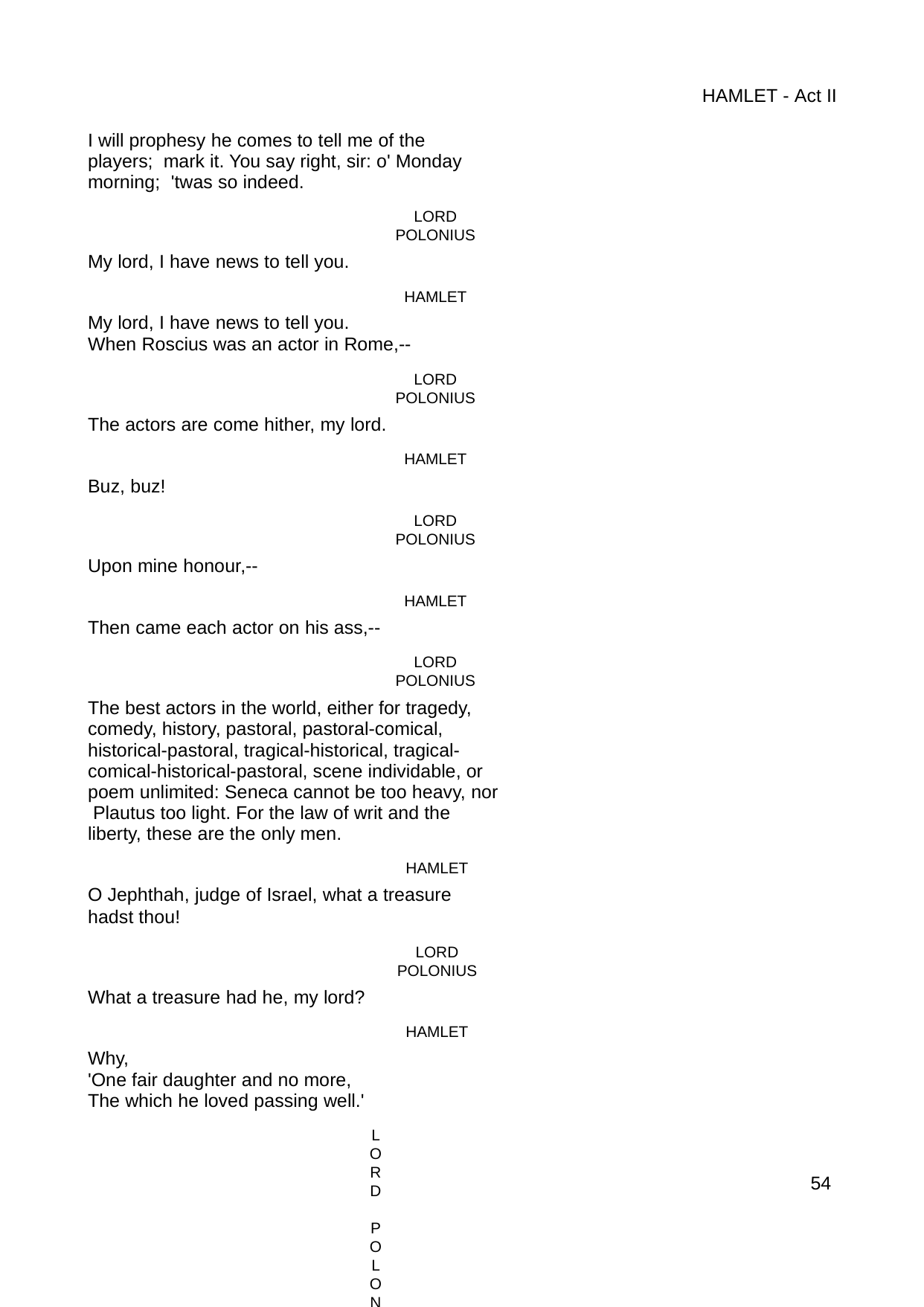

HAMLET - Act II
I will prophesy he comes to tell me of the players;  mark it. You say right, sir: o' Monday morning;  'twas so indeed.
LORD POLONIUS
My lord, I have news to tell you.
HAMLET
My lord, I have news to tell you.
When Roscius was an actor in Rome,--
LORD POLONIUS
The actors are come hither, my lord.
HAMLET
Buz, buz!
LORD POLONIUS
Upon mine honour,--
HAMLET
Then came each actor on his ass,--
LORD POLONIUS
The best actors in the world, either for tragedy,  comedy, history, pastoral, pastoral-comical,  historical-pastoral, tragical-historical, tragical-  comical-historical-pastoral, scene individable, or  poem unlimited: Seneca cannot be too heavy, nor  Plautus too light. For the law of writ and the  liberty, these are the only men.
HAMLET
O Jephthah, judge of Israel, what a treasure hadst thou!
LORD POLONIUS
What a treasure had he, my lord?
HAMLET
Why,
'One fair daughter and no more,  The which he loved passing well.'
LORD POLONIUS
Aside
Still on my daughter.
HAMLET
Am I not i' the right, old Jephthah?
54